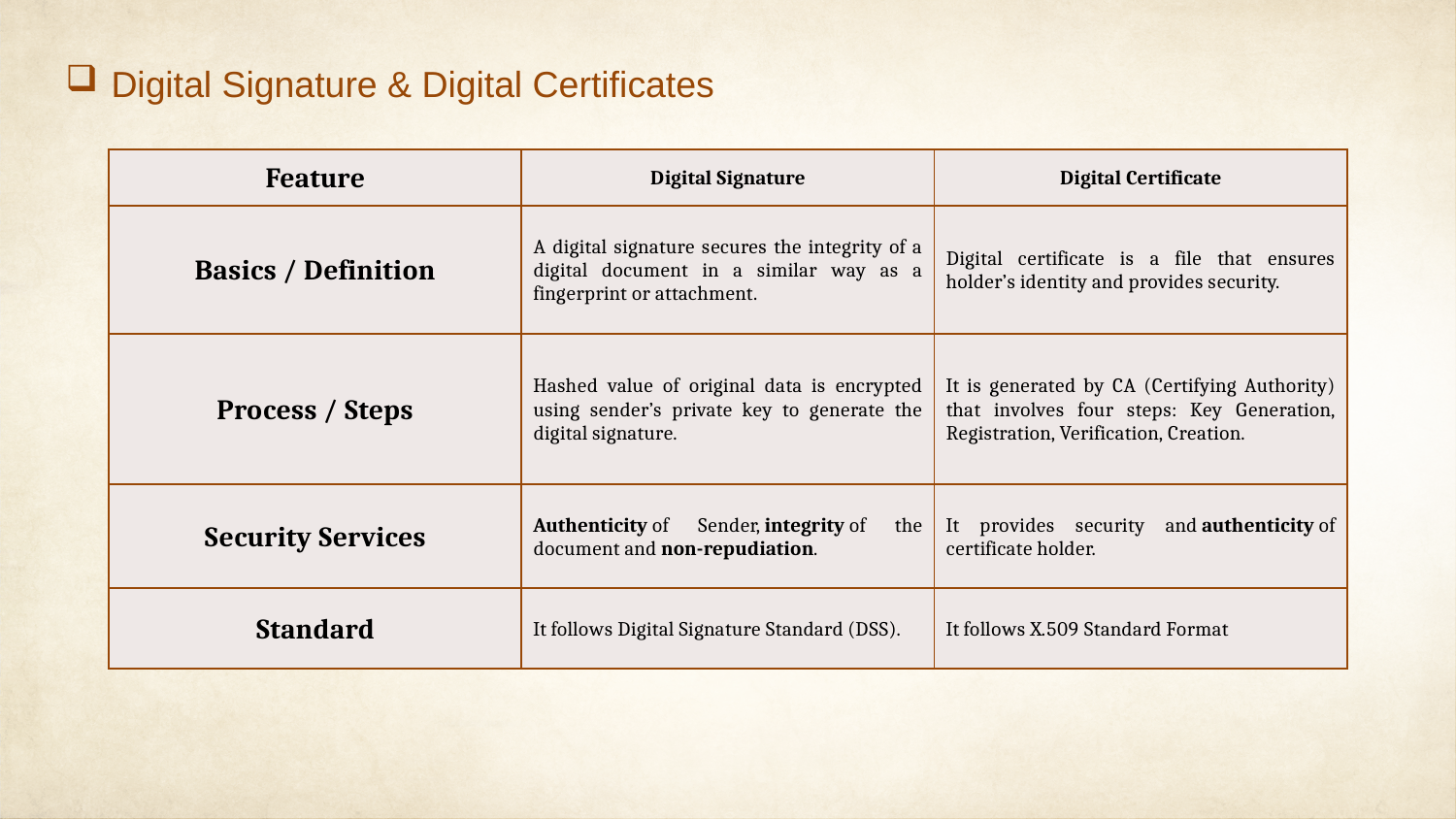

Digital Signature & Digital Certificates
| Feature | Digital Signature | Digital Certificate |
| --- | --- | --- |
| Basics / Definition | A digital signature secures the integrity of a digital document in a similar way as a fingerprint or attachment. | Digital certificate is a file that ensures holder’s identity and provides security. |
| Process / Steps | Hashed value of original data is encrypted using sender’s private key to generate the digital signature. | It is generated by CA (Certifying Authority) that involves four steps: Key Generation, Registration, Verification, Creation. |
| Security Services | Authenticity of Sender, integrity of the document and non-repudiation. | It provides security and authenticity of certificate holder. |
| Standard | It follows Digital Signature Standard (DSS). | It follows X.509 Standard Format |